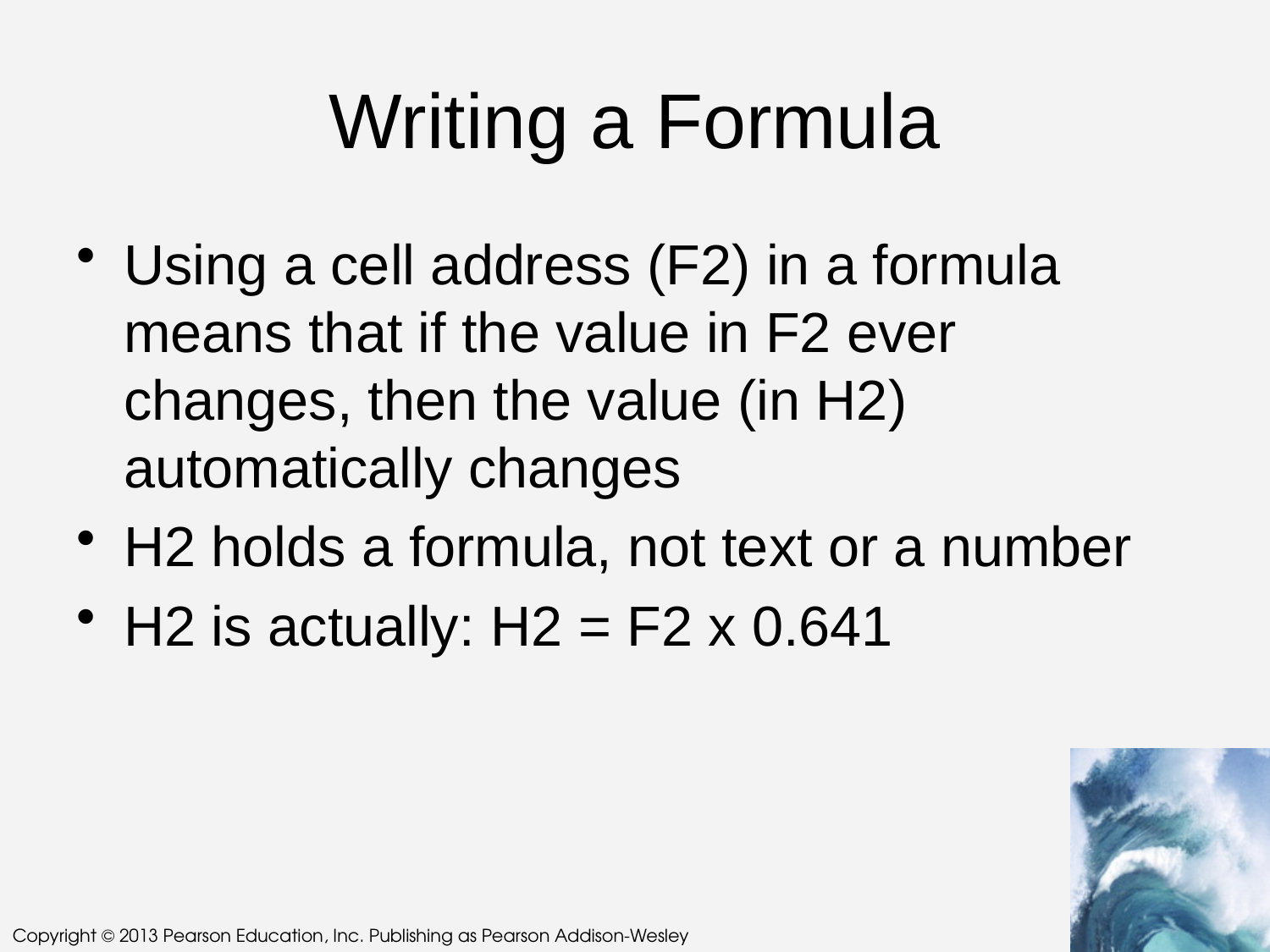

# Writing a Formula
Using a cell address (F2) in a formula means that if the value in F2 ever changes, then the value (in H2) automatically changes
H2 holds a formula, not text or a number
H2 is actually: H2 = F2 x 0.641